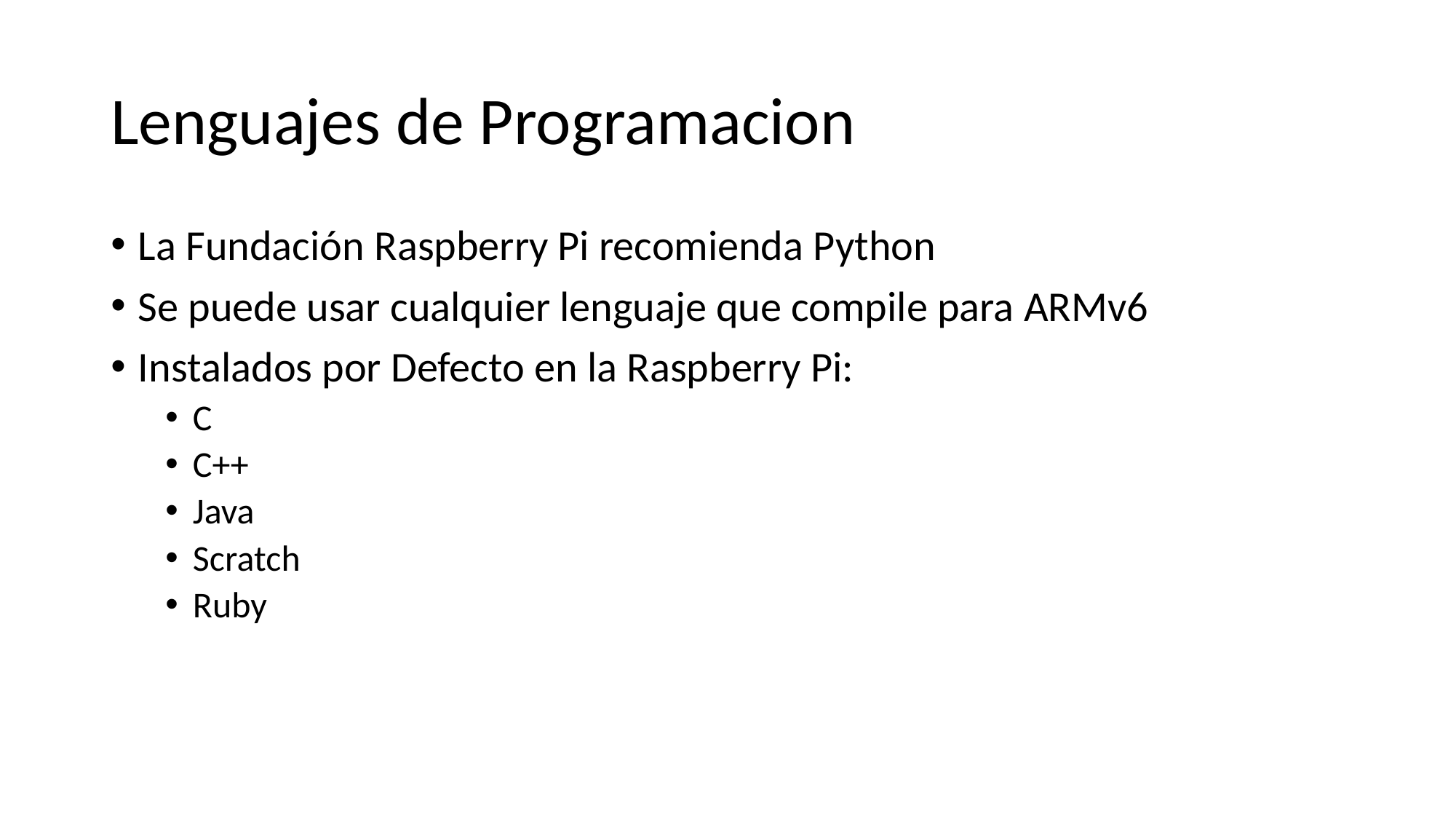

# Lenguajes de Programacion
La Fundación Raspberry Pi recomienda Python
Se puede usar cualquier lenguaje que compile para ARMv6
Instalados por Defecto en la Raspberry Pi:
C
C++
Java
Scratch
Ruby